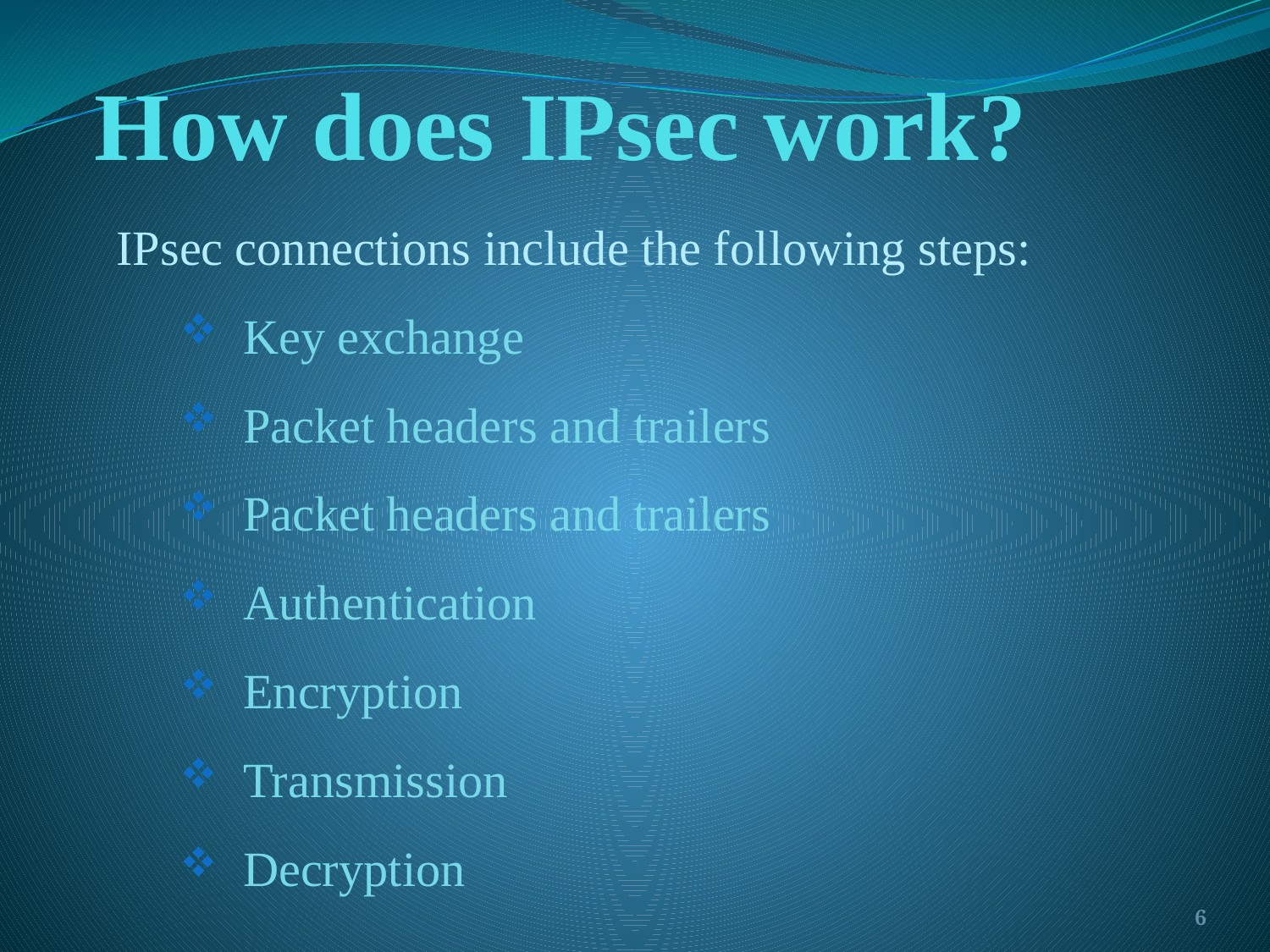

# How does IPsec work?
IPsec connections include the following steps:
Key exchange
Packet headers and trailers
Packet headers and trailers
Authentication
Encryption
Transmission
Decryption

6